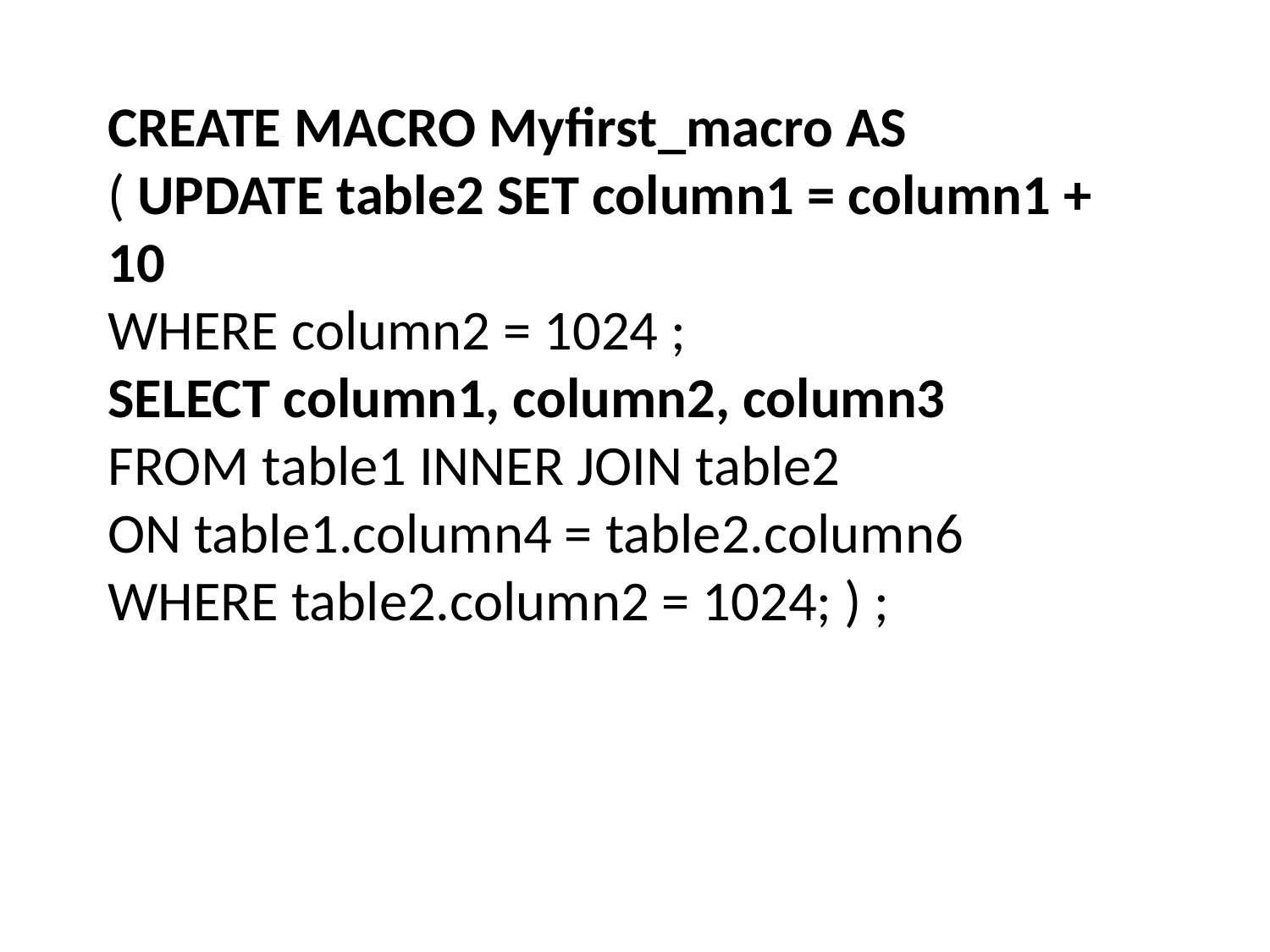

CREATE MACRO Myfirst_macro AS
( UPDATE table2 SET column1 = column1 + 10
WHERE column2 = 1024 ;
SELECT column1, column2, column3
FROM table1 INNER JOIN table2
ON table1.column4 = table2.column6
WHERE table2.column2 = 1024; ) ;